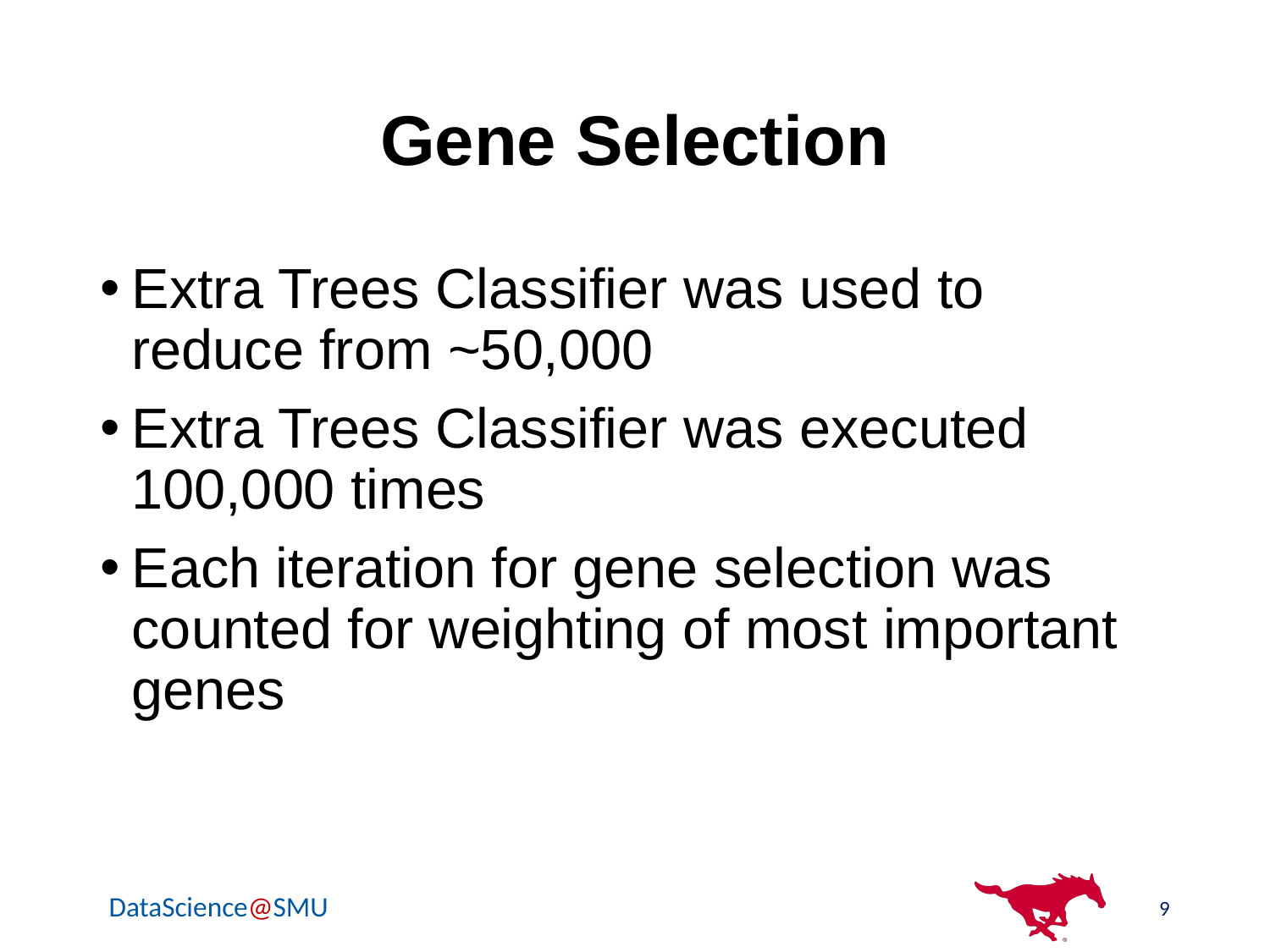

# Gene Selection
Extra Trees Classifier was used to reduce from ~50,000
Extra Trees Classifier was executed 100,000 times
Each iteration for gene selection was counted for weighting of most important genes

9